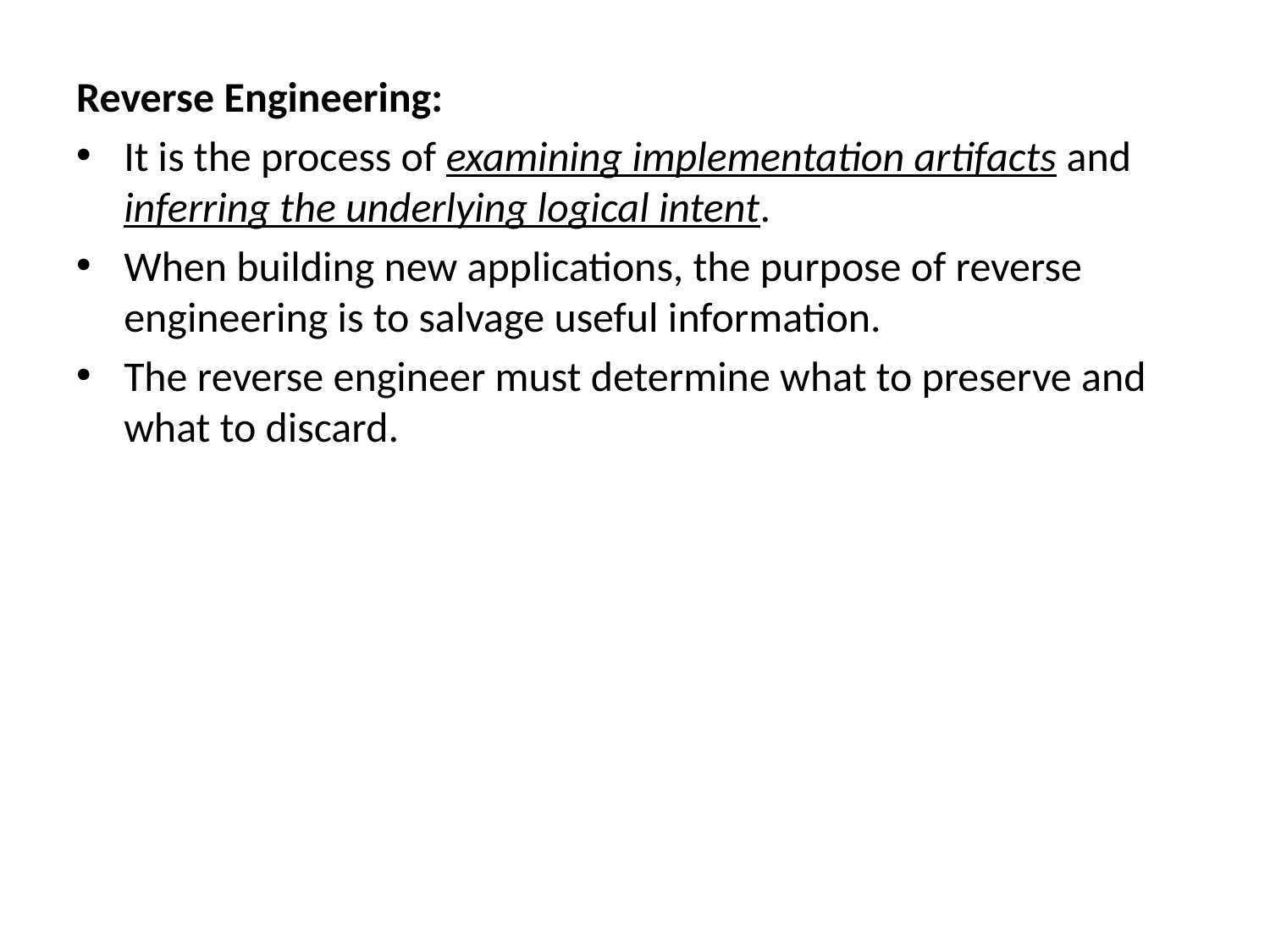

Reverse Engineering:
It is the process of examining implementation artifacts and inferring the underlying logical intent.
When building new applications, the purpose of reverse engineering is to salvage useful information.
The reverse engineer must determine what to preserve and what to discard.